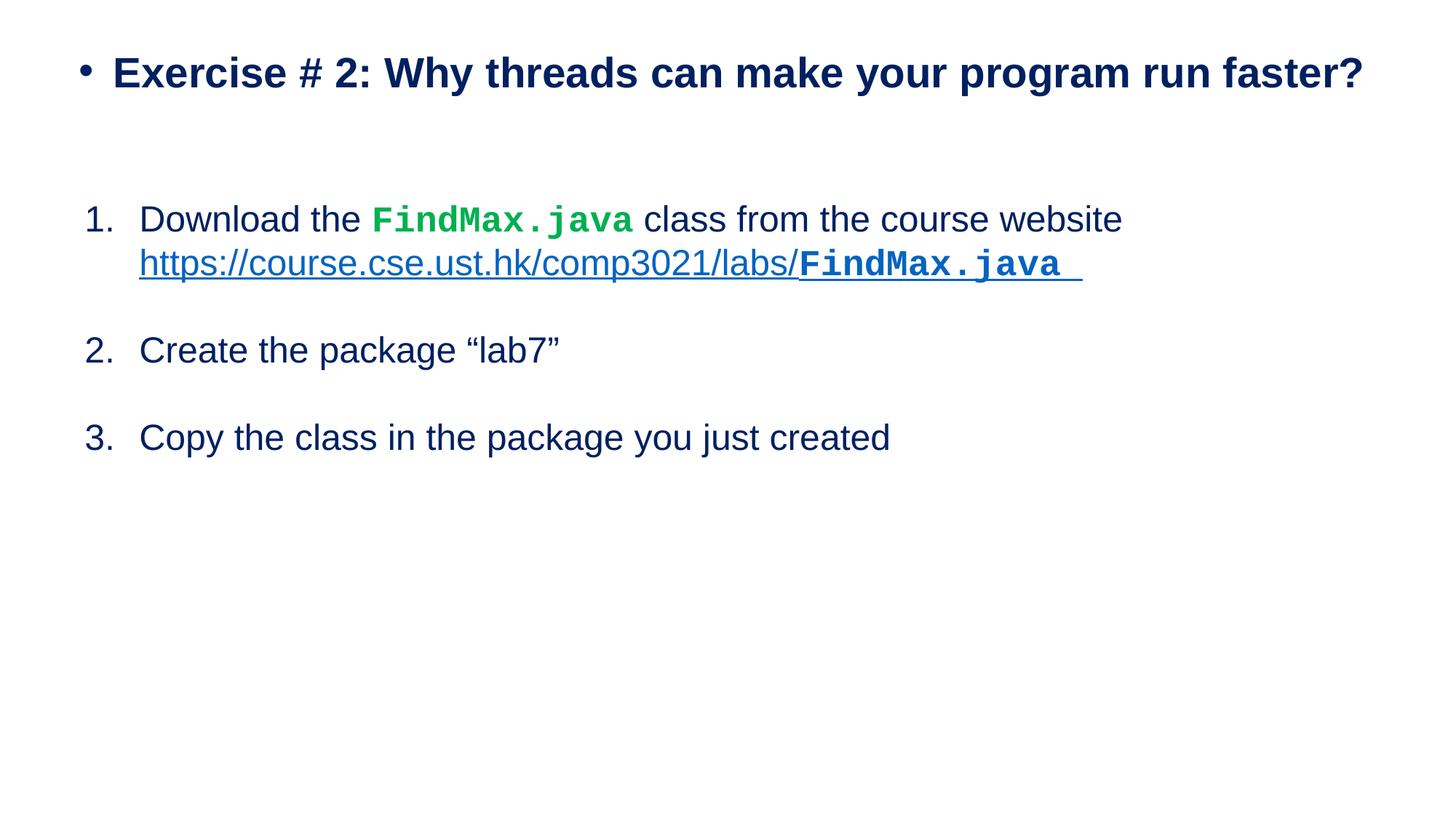

Exercise # 2: Why threads can make your program run faster?
Download the FindMax.java class from the course website https://course.cse.ust.hk/comp3021/labs/FindMax.java

Create the package “lab7”

Copy the class in the package you just created